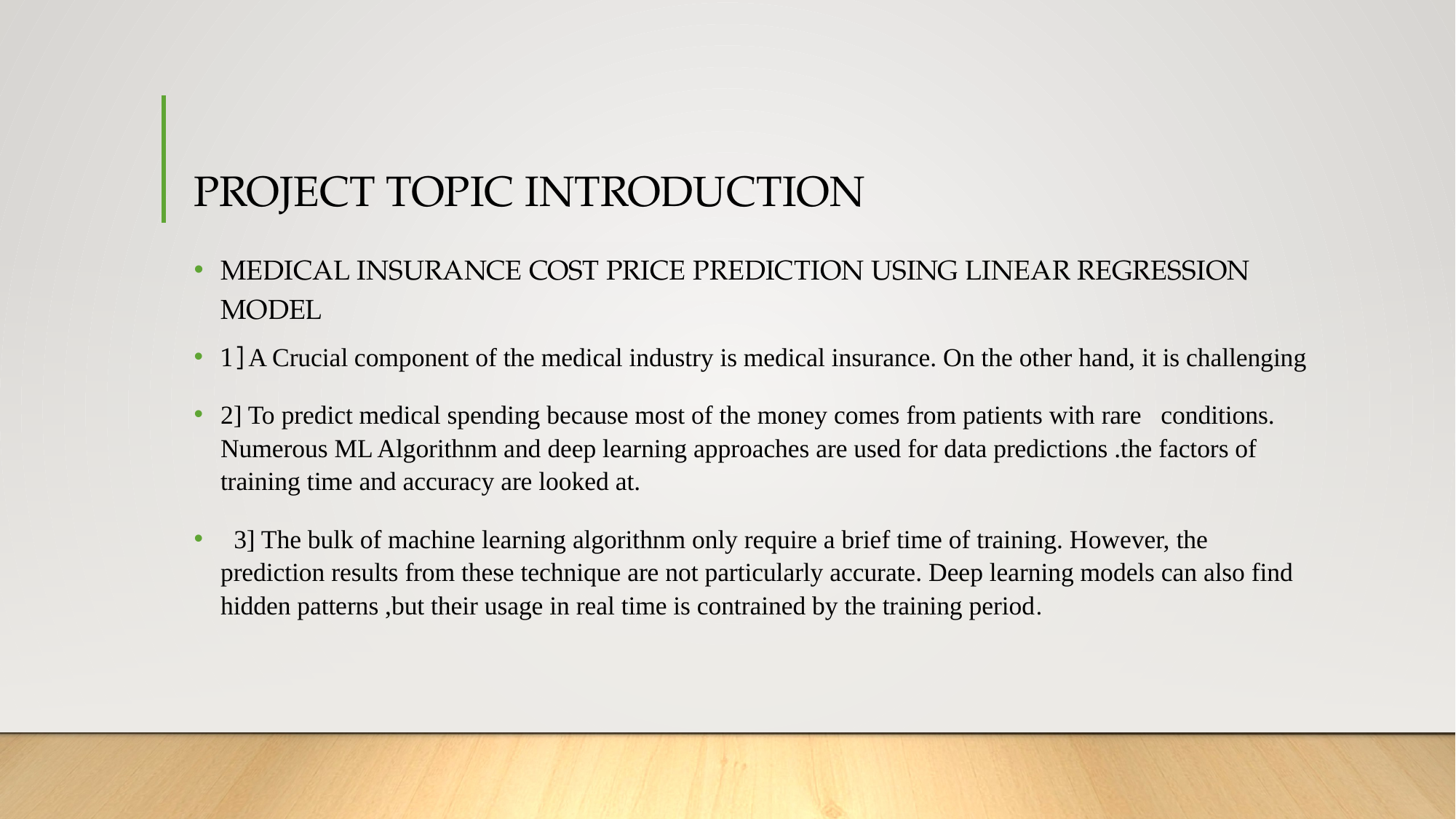

# PROJECT TOPIC INTRODUCTION
MEDICAL INSURANCE COST PRICE PREDICTION USING LINEAR REGRESSION MODEL
1] A Crucial component of the medical industry is medical insurance. On the other hand, it is challenging
2] To predict medical spending because most of the money comes from patients with rare   conditions. Numerous ML Algorithnm and deep learning approaches are used for data predictions .the factors of training time and accuracy are looked at.
  3] The bulk of machine learning algorithnm only require a brief time of training. However, the prediction results from these technique are not particularly accurate. Deep learning models can also find hidden patterns ,but their usage in real time is contrained by the training period.